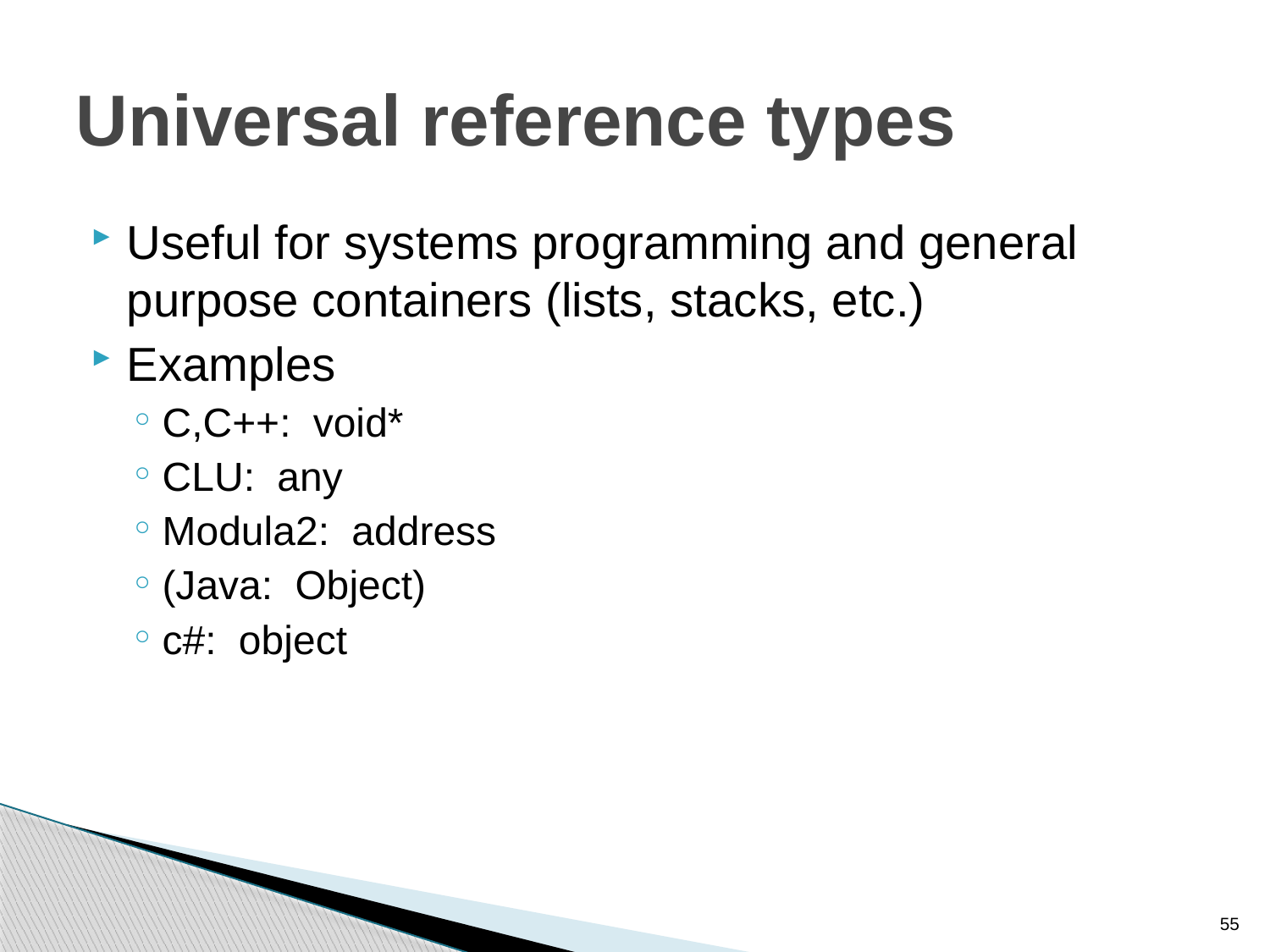

# Universal reference types
Useful for systems programming and general purpose containers (lists, stacks, etc.)
Examples
C,C++:  void*
CLU:  any
Modula2:  address
(Java:  Object)
c#:  object

55